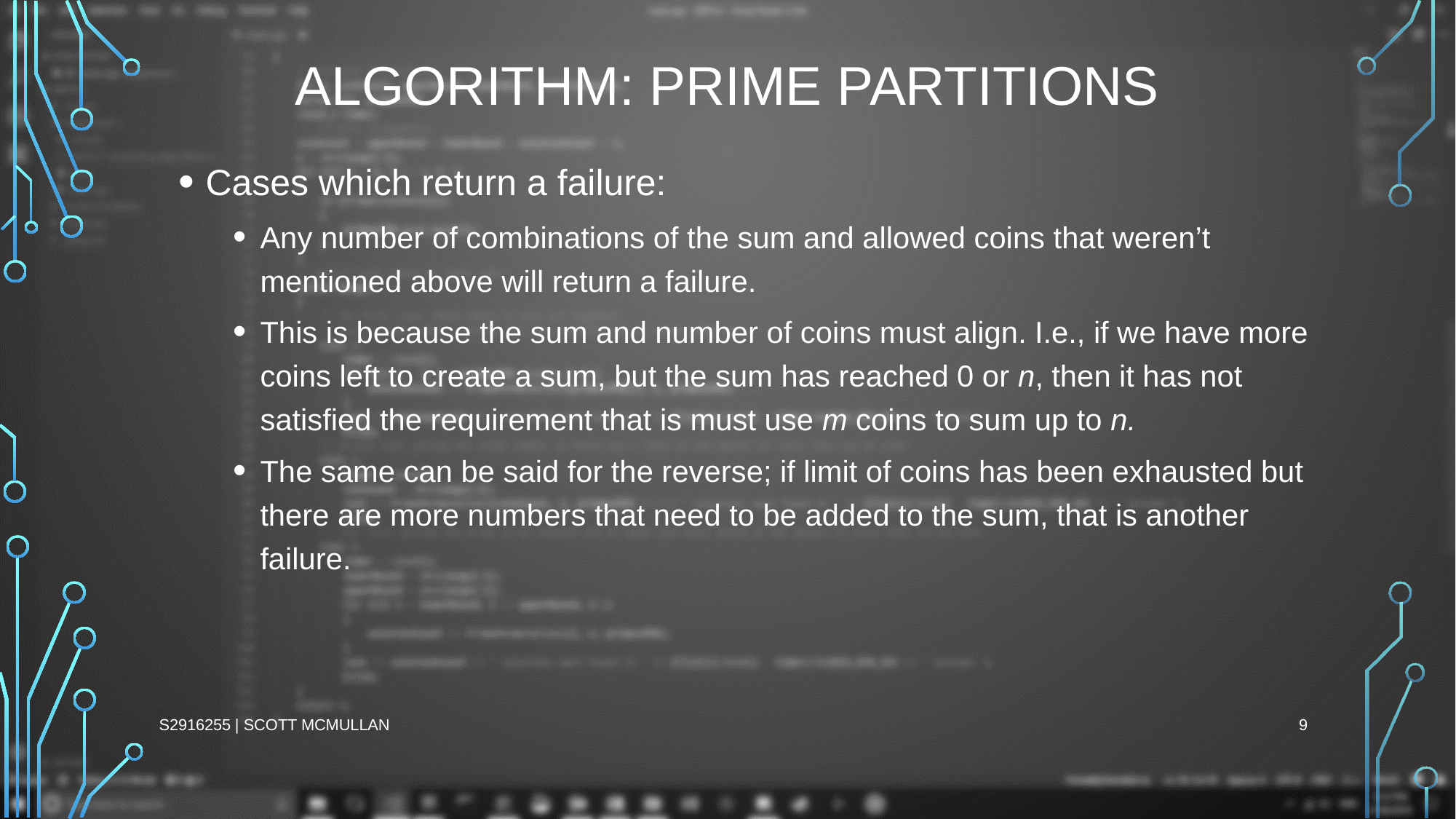

# Algorithm: Prime Partitions
Cases which return a failure:
Any number of combinations of the sum and allowed coins that weren’t mentioned above will return a failure.
This is because the sum and number of coins must align. I.e., if we have more coins left to create a sum, but the sum has reached 0 or n, then it has not satisfied the requirement that is must use m coins to sum up to n.
The same can be said for the reverse; if limit of coins has been exhausted but there are more numbers that need to be added to the sum, that is another failure.

s2916255 | Scott McMullan
9